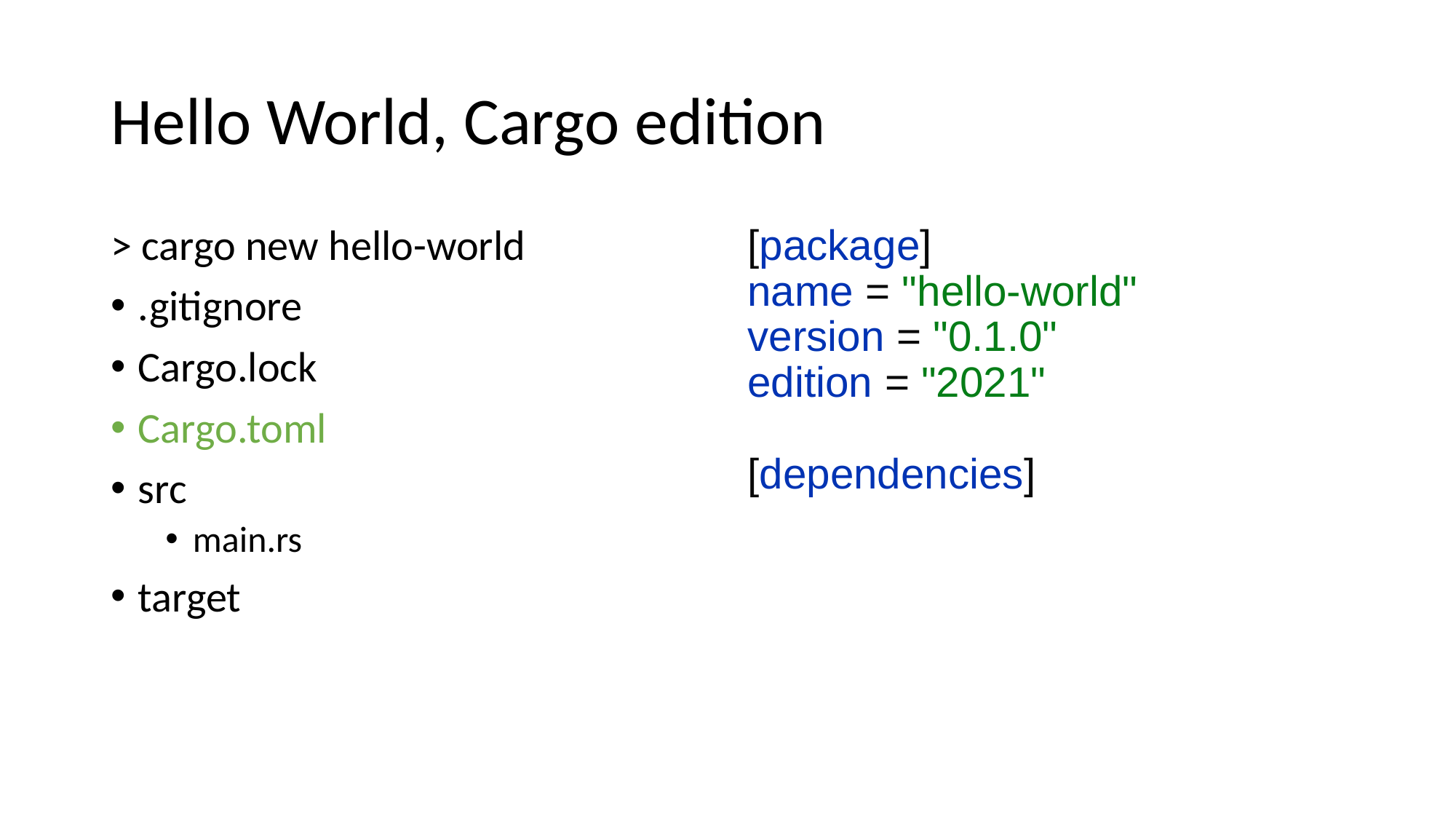

# Hello World, Cargo edition
> cargo new hello-world
.gitignore
Cargo.lock
Cargo.toml
src
main.rs
target

[package]
name = "hello-world"
version = "0.1.0"
edition = "2021"
[dependencies]